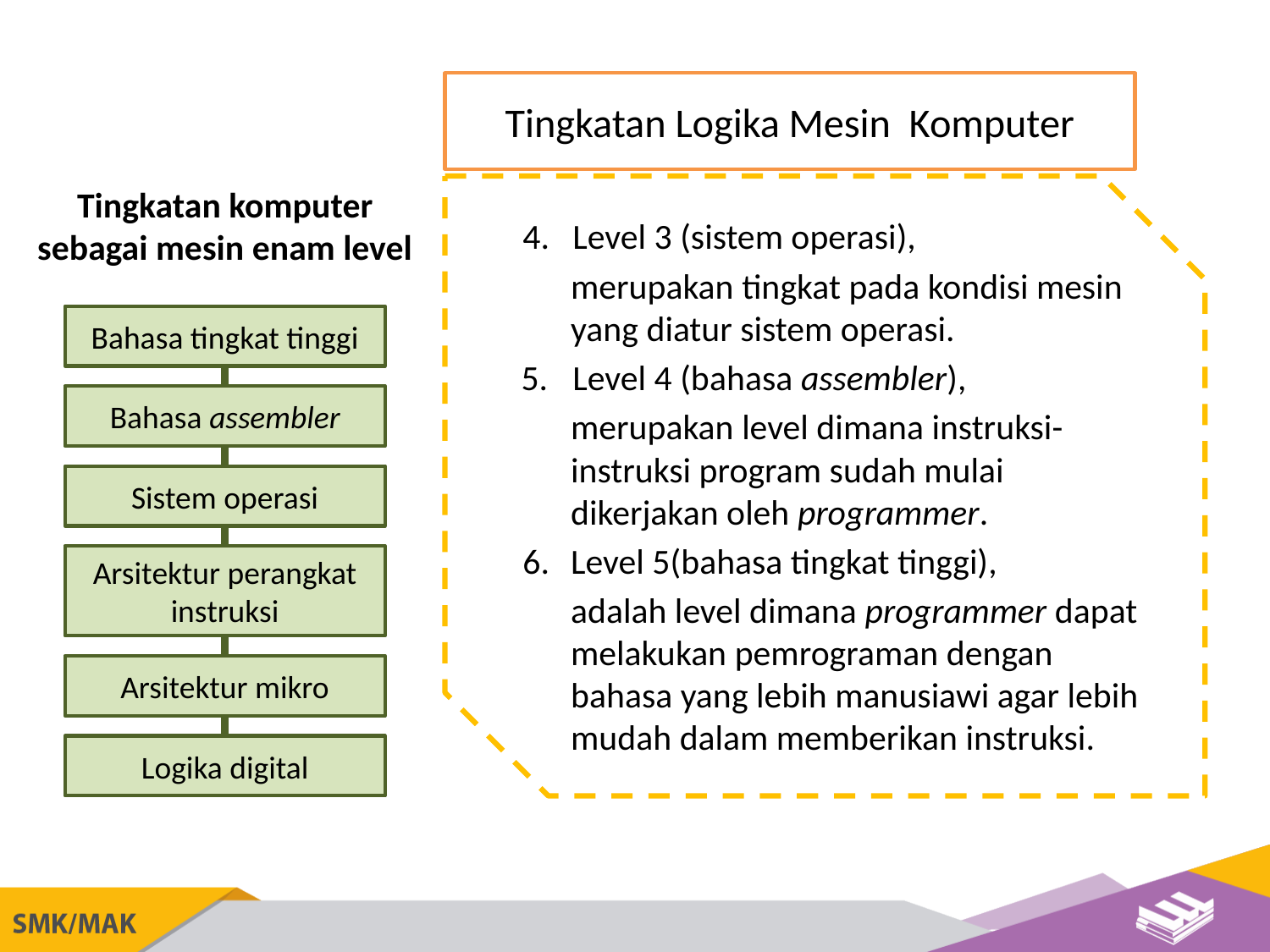

Tingkatan Logika Mesin  Komputer
Tingkatan komputer sebagai mesin enam level
Level 3 (sistem operasi),
merupakan tingkat pada kondisi mesin yang diatur sistem operasi.
Level 4 (bahasa assembler),
merupakan level dimana instruksi-instruksi program sudah mulai dikerjakan oleh programmer.
Level 5(bahasa tingkat tinggi),
adalah level dimana programmer dapat melakukan pemrograman dengan bahasa yang lebih manusiawi agar lebih mudah dalam memberikan instruksi.
Bahasa tingkat tinggi
Bahasa assembler
Sistem operasi
Arsitektur perangkat instruksi
Arsitektur mikro
Logika digital